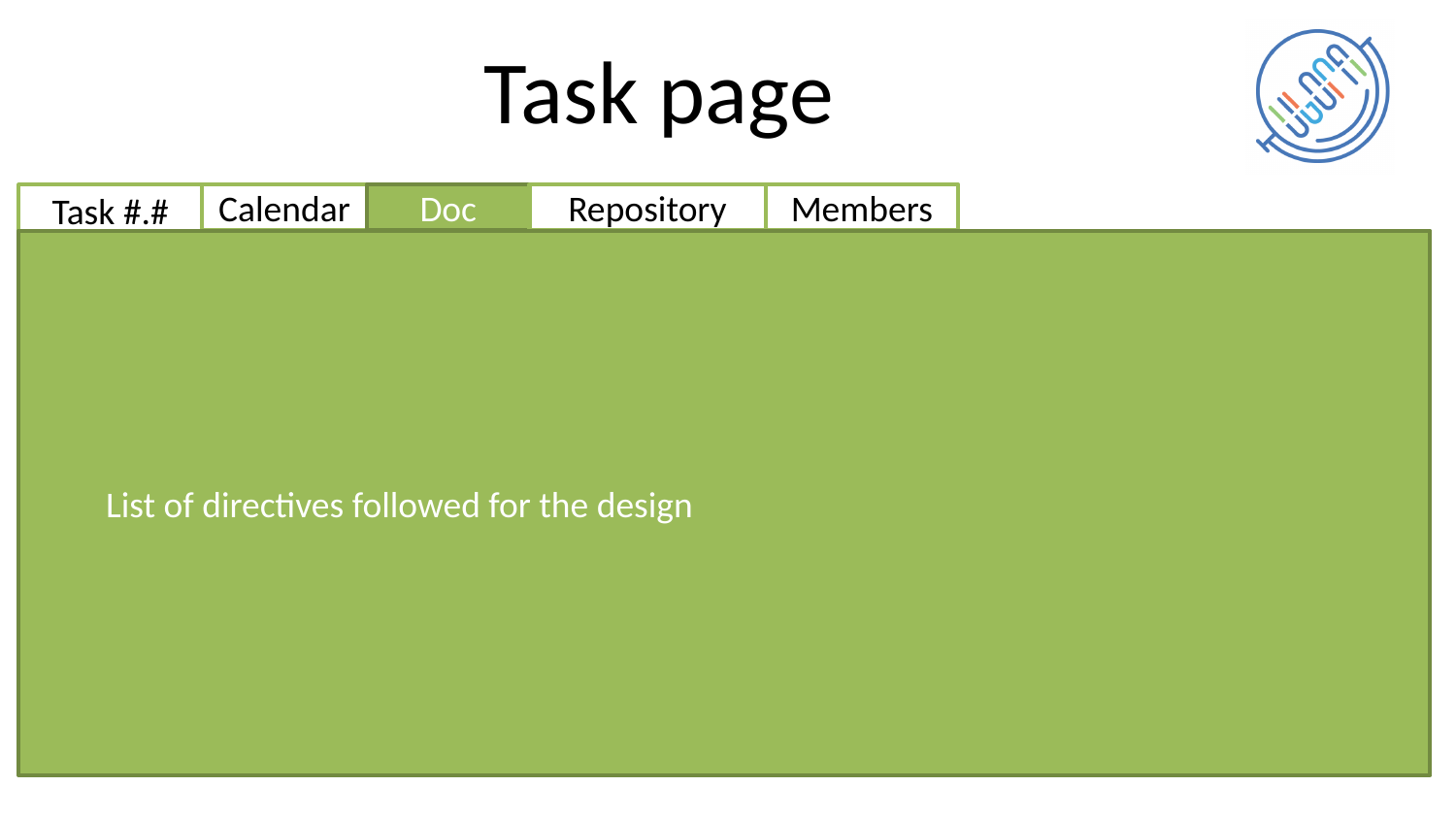

# Task page
Task #.#
Calendar
Doc
Repository
Members
List of directives followed for the design